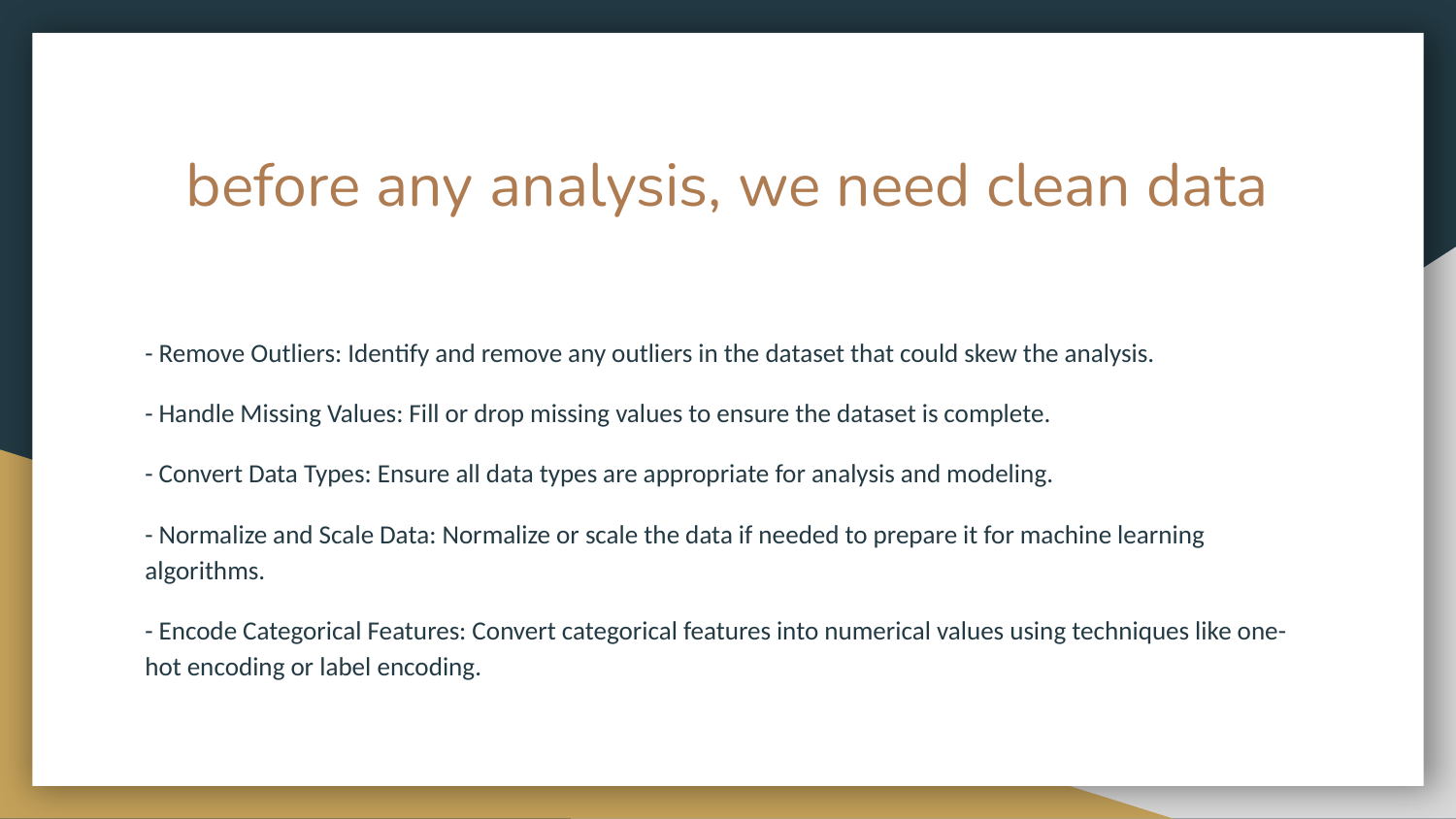

# before any analysis, we need clean data

- Remove Outliers: Identify and remove any outliers in the dataset that could skew the analysis.
- Handle Missing Values: Fill or drop missing values to ensure the dataset is complete.
- Convert Data Types: Ensure all data types are appropriate for analysis and modeling.
- Normalize and Scale Data: Normalize or scale the data if needed to prepare it for machine learning algorithms.
- Encode Categorical Features: Convert categorical features into numerical values using techniques like one-hot encoding or label encoding.